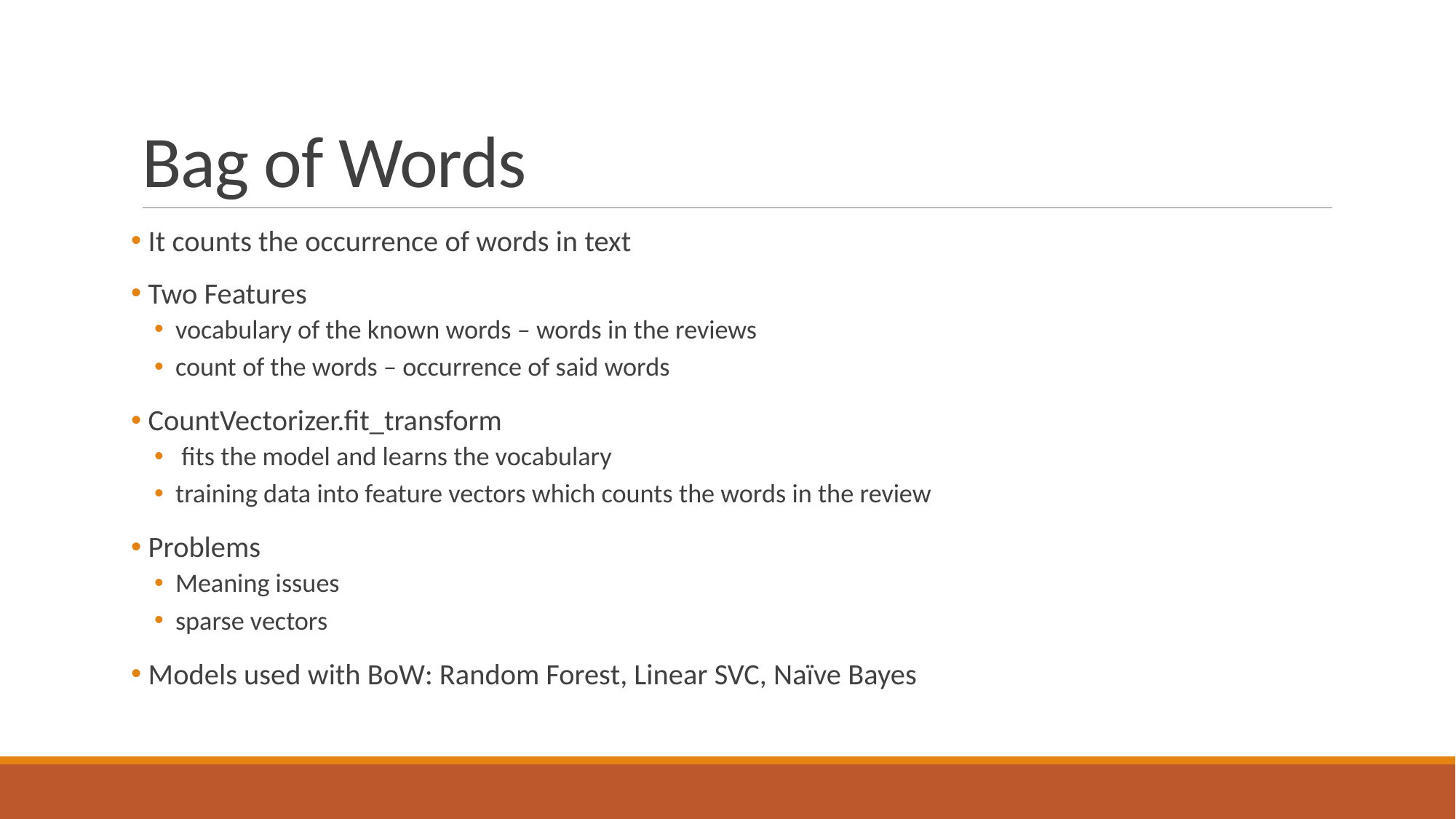

# Bag of Words
 It counts the occurrence of words in text
 Two Features
vocabulary of the known words – words in the reviews
count of the words – occurrence of said words
 CountVectorizer.fit_transform
 fits the model and learns the vocabulary
training data into feature vectors which counts the words in the review
 Problems
Meaning issues
sparse vectors
 Models used with BoW: Random Forest, Linear SVC, Naïve Bayes